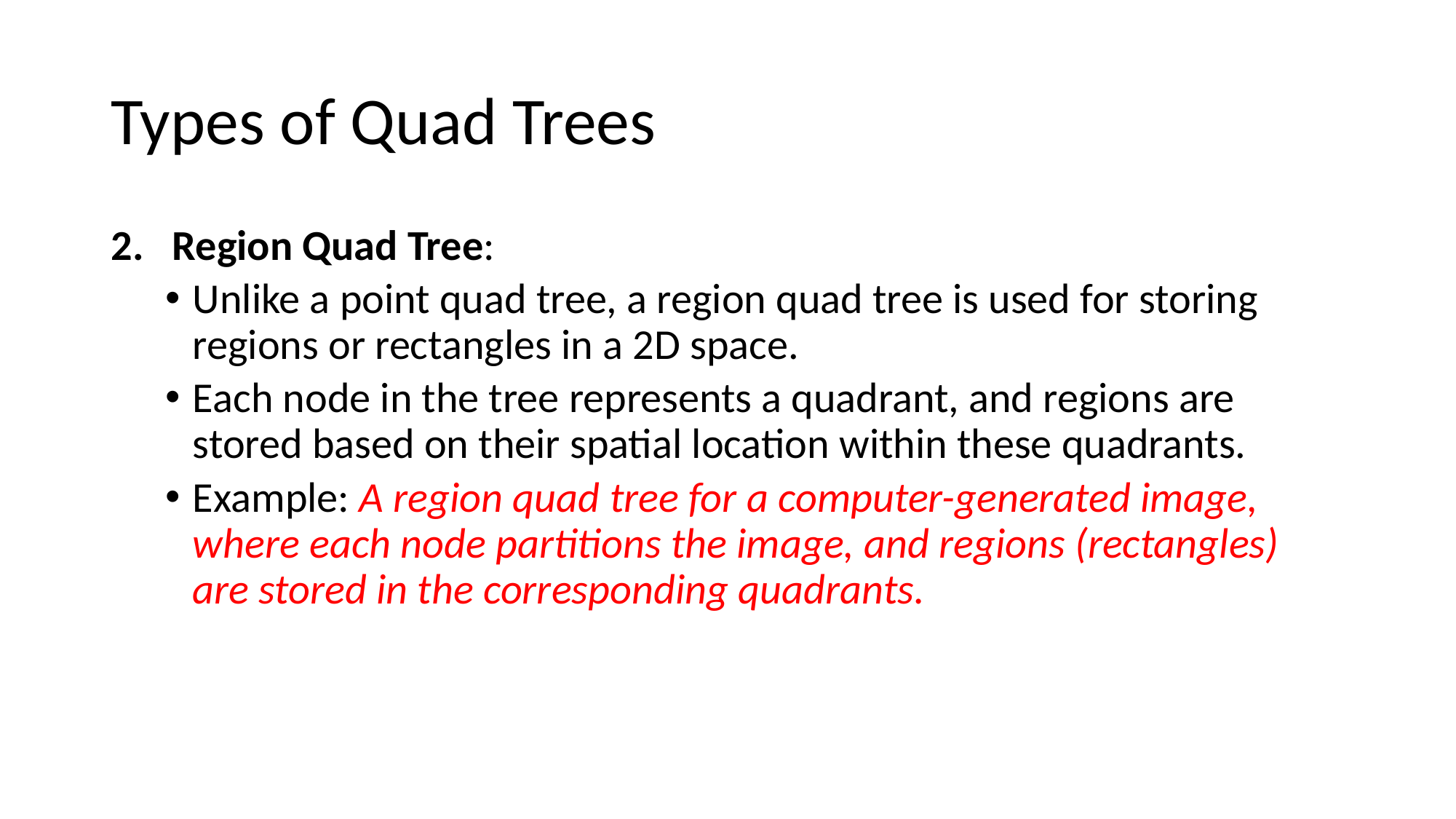

# Types of Quad Trees
Region Quad Tree:
Unlike a point quad tree, a region quad tree is used for storing regions or rectangles in a 2D space.
Each node in the tree represents a quadrant, and regions are stored based on their spatial location within these quadrants.
Example: A region quad tree for a computer-generated image, where each node partitions the image, and regions (rectangles) are stored in the corresponding quadrants.